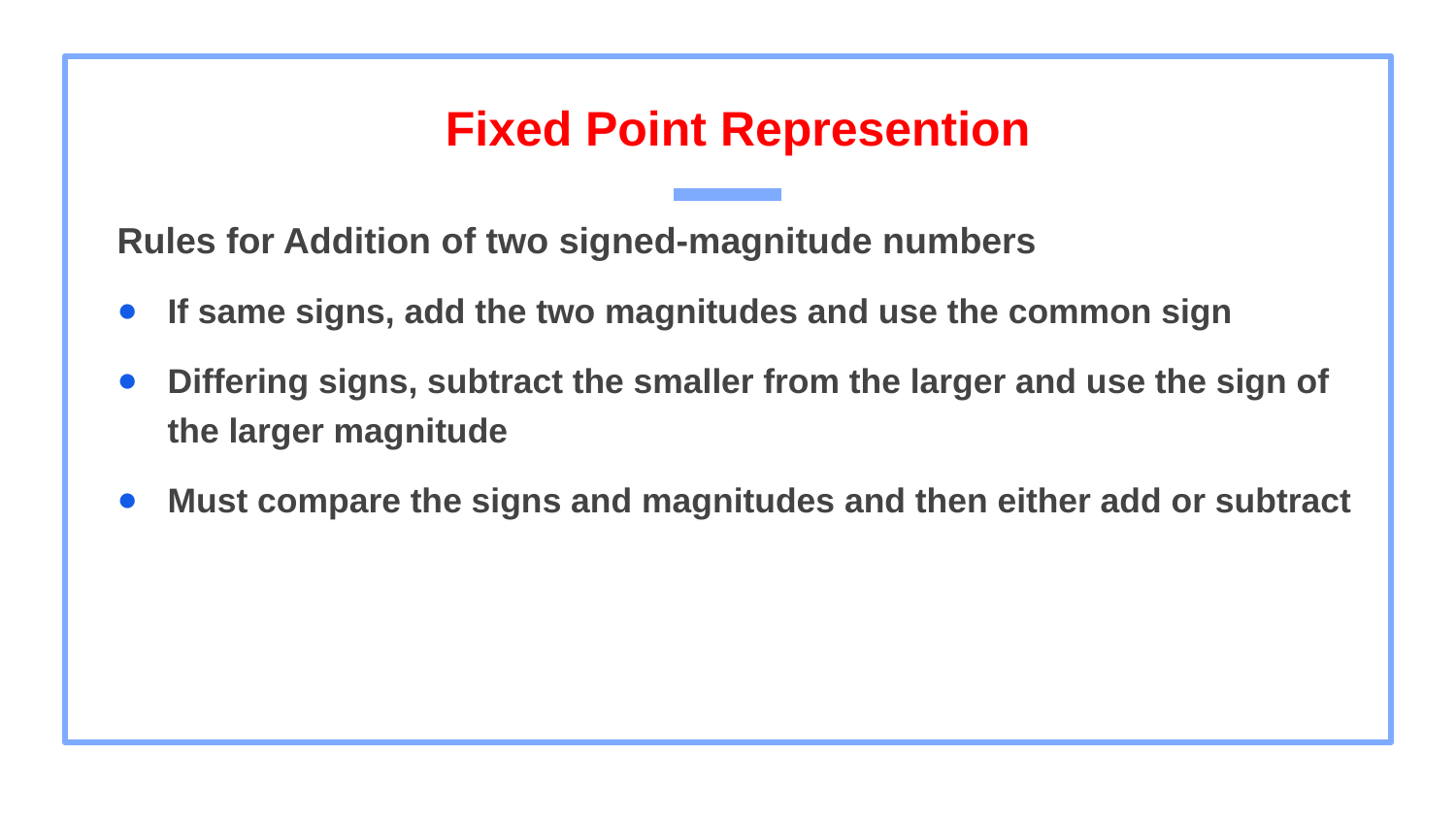

# Fixed Point Represention
Rules for Addition of two signed-magnitude numbers
If same signs, add the two magnitudes and use the common sign
Differing signs, subtract the smaller from the larger and use the sign of the larger magnitude
Must compare the signs and magnitudes and then either add or subtract